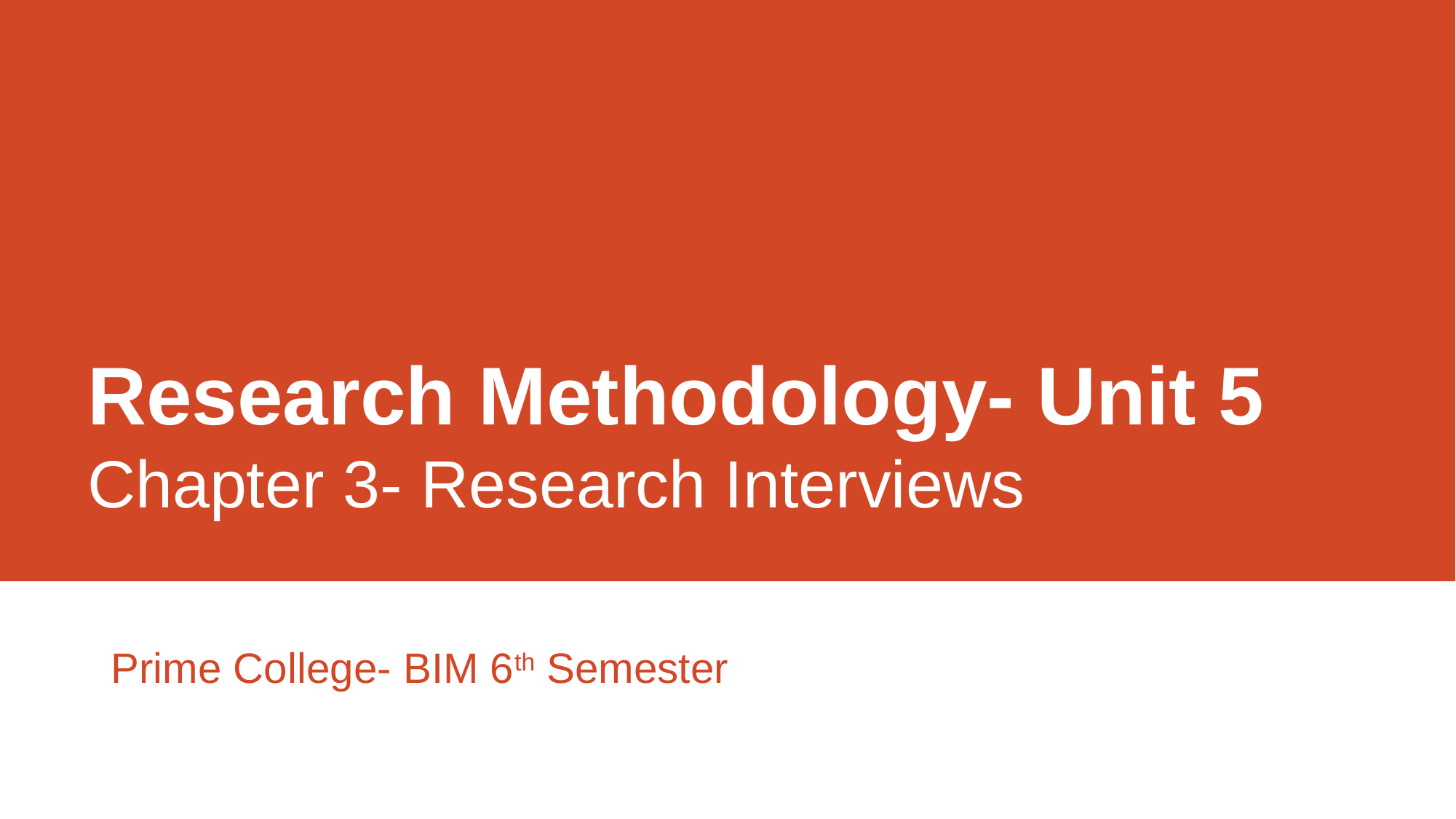

# Research Methodology- Unit 5 Chapter 3- Research Interviews
Prime College- BIM 6th Semester